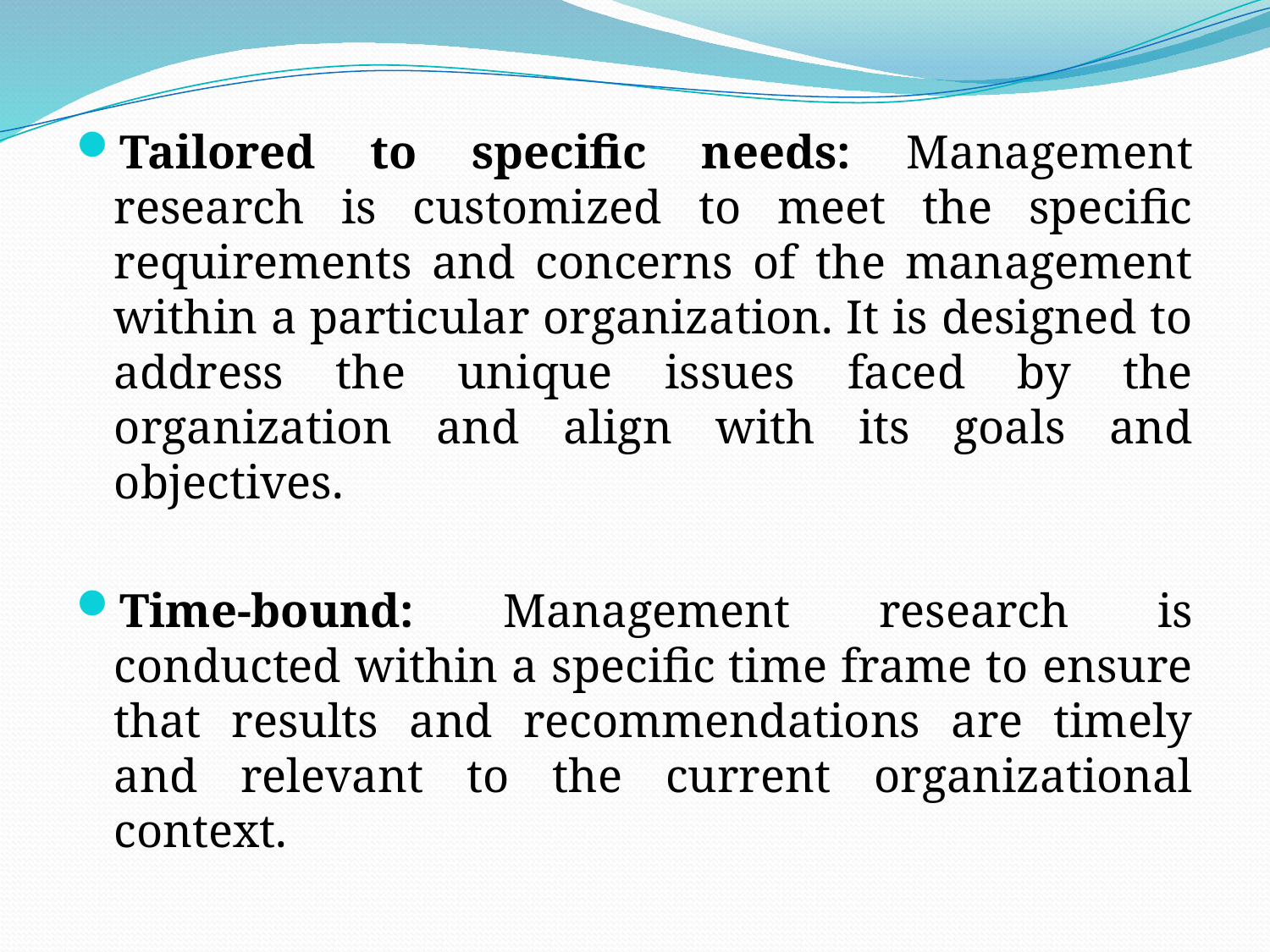

Tailored to specific needs: Management research is customized to meet the specific requirements and concerns of the management within a particular organization. It is designed to address the unique issues faced by the organization and align with its goals and objectives.

Time-bound: Management research is conducted within a specific time frame to ensure that results and recommendations are timely and relevant to the current organizational context.